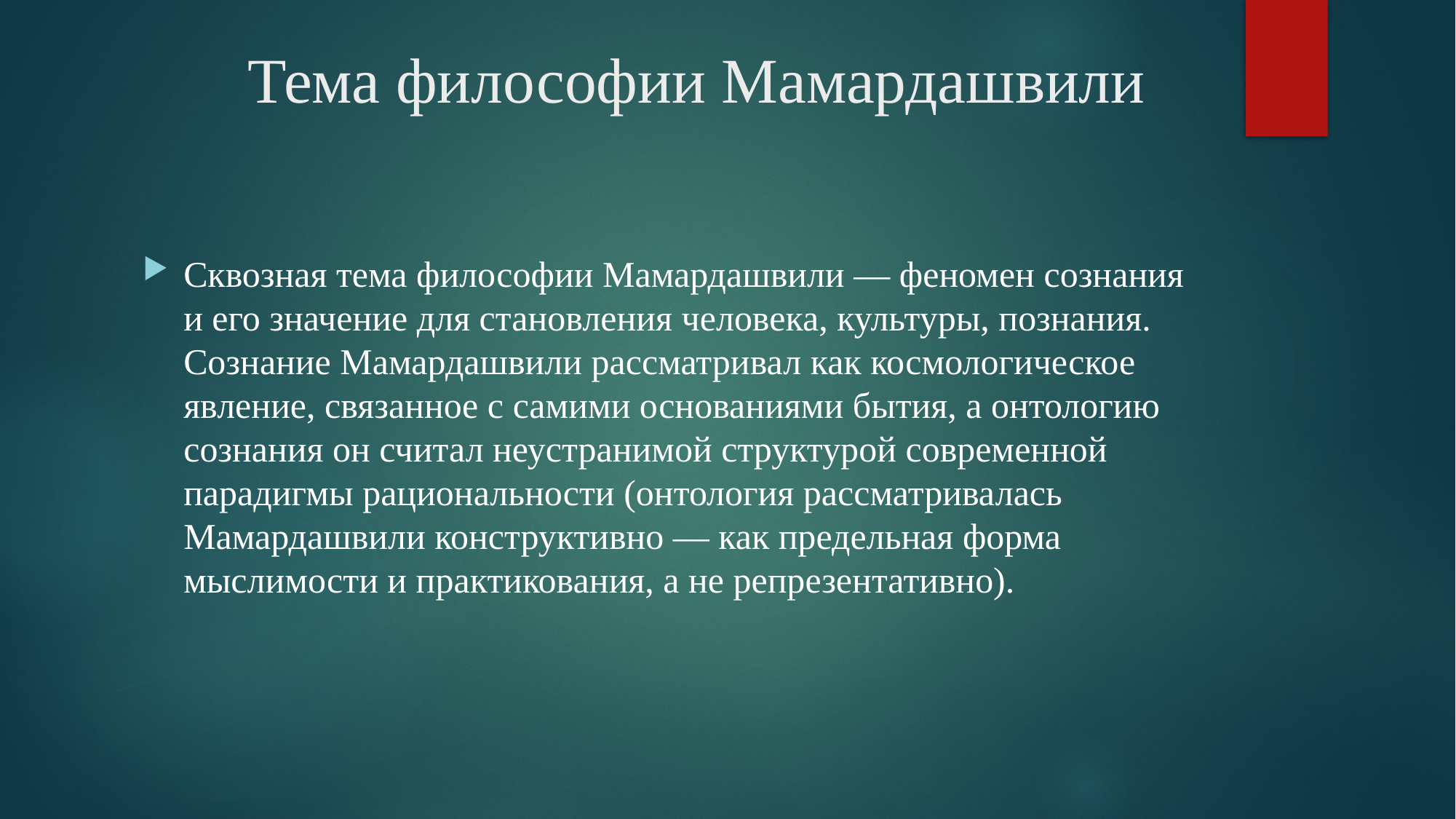

# Тема философии Мамардашвили
Сквозная тема философии Мамардашвили — феномен сознания и его значение для становления человека, культуры, познания. Сознание Мамардашвили рассматривал как космологическое явление, связанное с самими основаниями бытия, а онтологию сознания он считал неустранимой структурой современной парадигмы рациональности (онтология рассматривалась Мамардашвили конструктивно — как предельная форма мыслимости и практикования, а не репрезентативно).